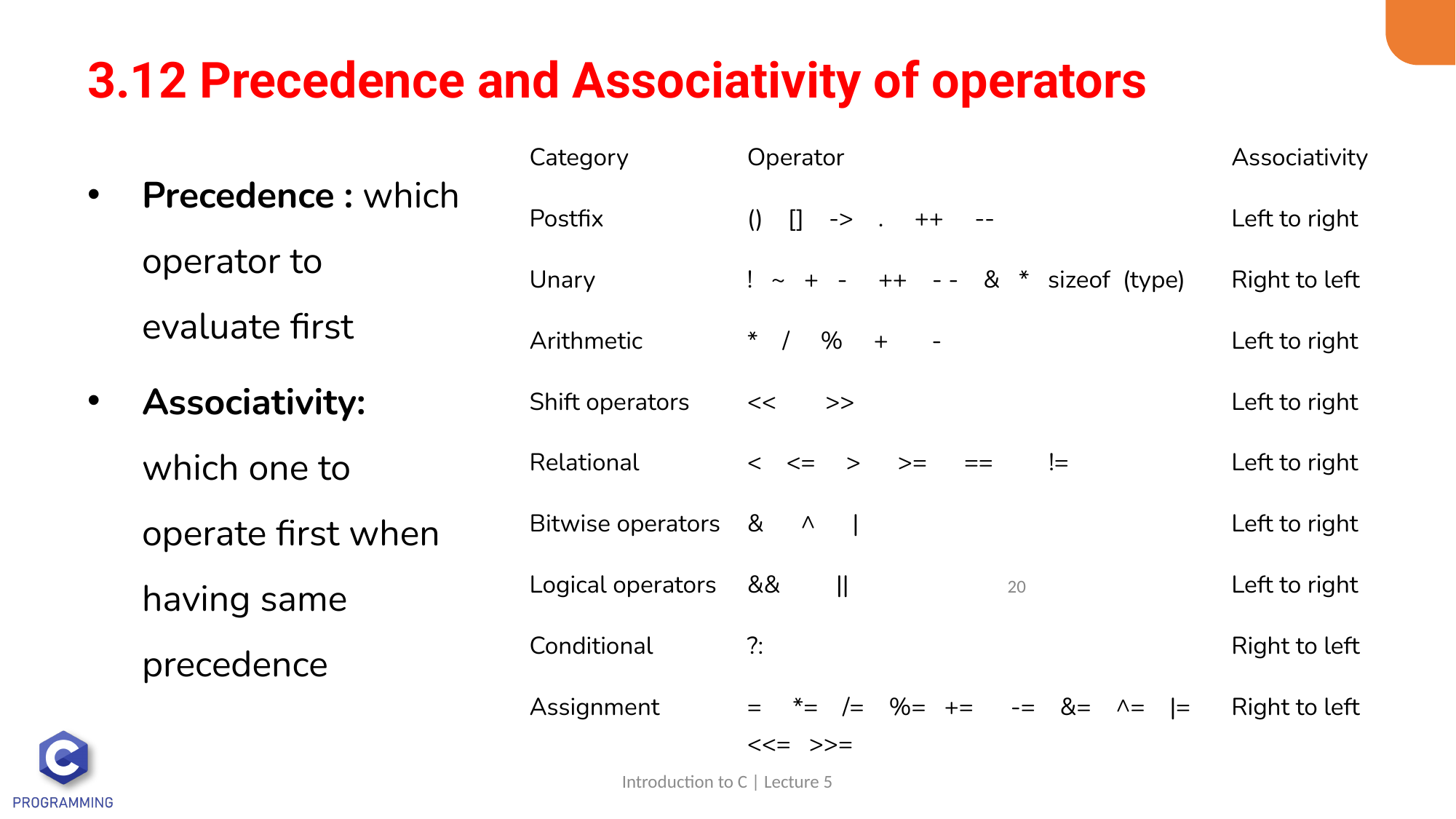

# 3.12 Precedence and Associativity of operators
| Category | Operator | Associativity |
| --- | --- | --- |
| Postfix | () [] -> . ++ -- | Left to right |
| Unary | ! ~ + - ++ - - & \* sizeof (type) | Right to left |
| Arithmetic | \* / % + - | Left to right |
| Shift operators | << >> | Left to right |
| Relational | < <= > >= == != | Left to right |
| Bitwise operators | & ^ | | Left to right |
| Logical operators | && || | Left to right |
| Conditional | ?: | Right to left |
| Assignment | = \*= /= %= += -= &= ^= |= <<= >>= | Right to left |
Precedence : which operator to evaluate first
Associativity: which one to operate first when having same precedence
20
Introduction to C | Lecture 5